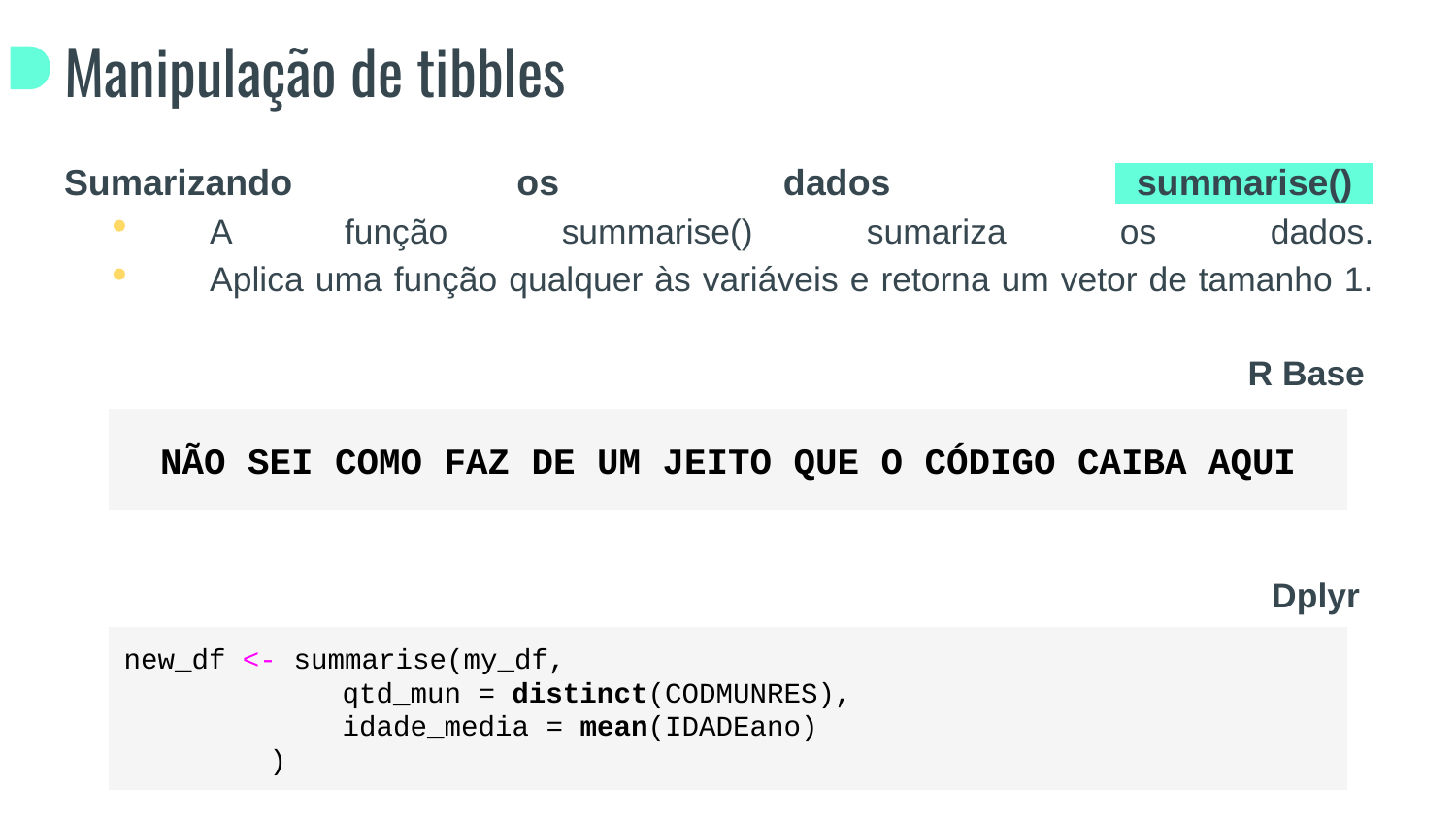

# Manipulação de tibbles

Sumarizando os dados +summarise()+
	A função summarise() sumariza os dados.
	Aplica uma função qualquer às variáveis e retorna um vetor de tamanho 1.
								  R Base
								   Dplyr

NÃO SEI COMO FAZ DE UM JEITO QUE O CÓDIGO CAIBA AQUI
new_df <- summarise(my_df,
qtd_mun = distinct(CODMUNRES),
idade_media = mean(IDADEano)
)